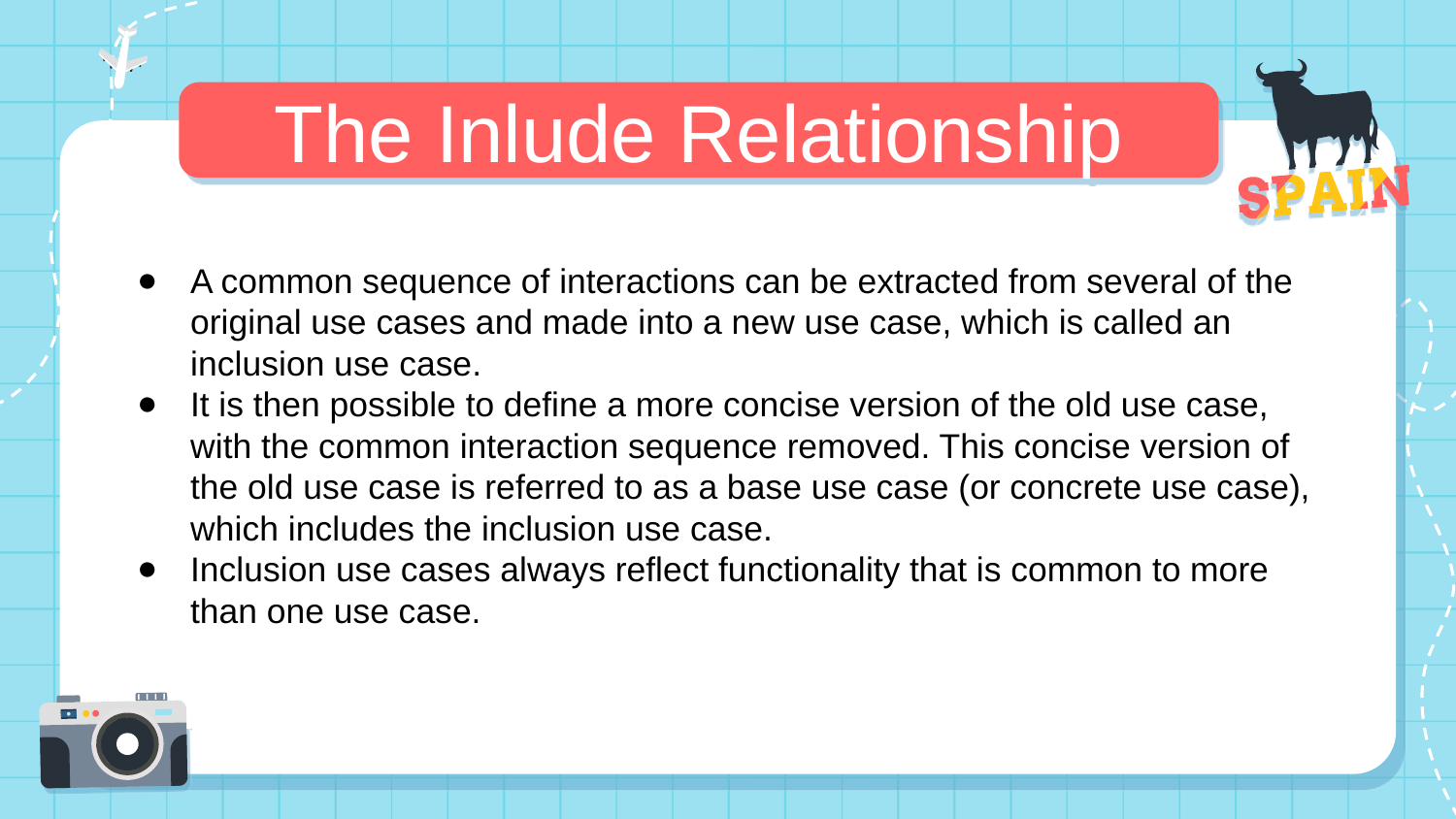

The Inlude Relationship
01
04
A common sequence of interactions can be extracted from several of the original use cases and made into a new use case, which is called an inclusion use case.
It is then possible to define a more concise version of the old use case, with the common interaction sequence removed. This concise version of the old use case is referred to as a base use case (or concrete use case), which includes the inclusion use case.
Inclusion use cases always reflect functionality that is common to more than one use case.

02
05
03
06
07